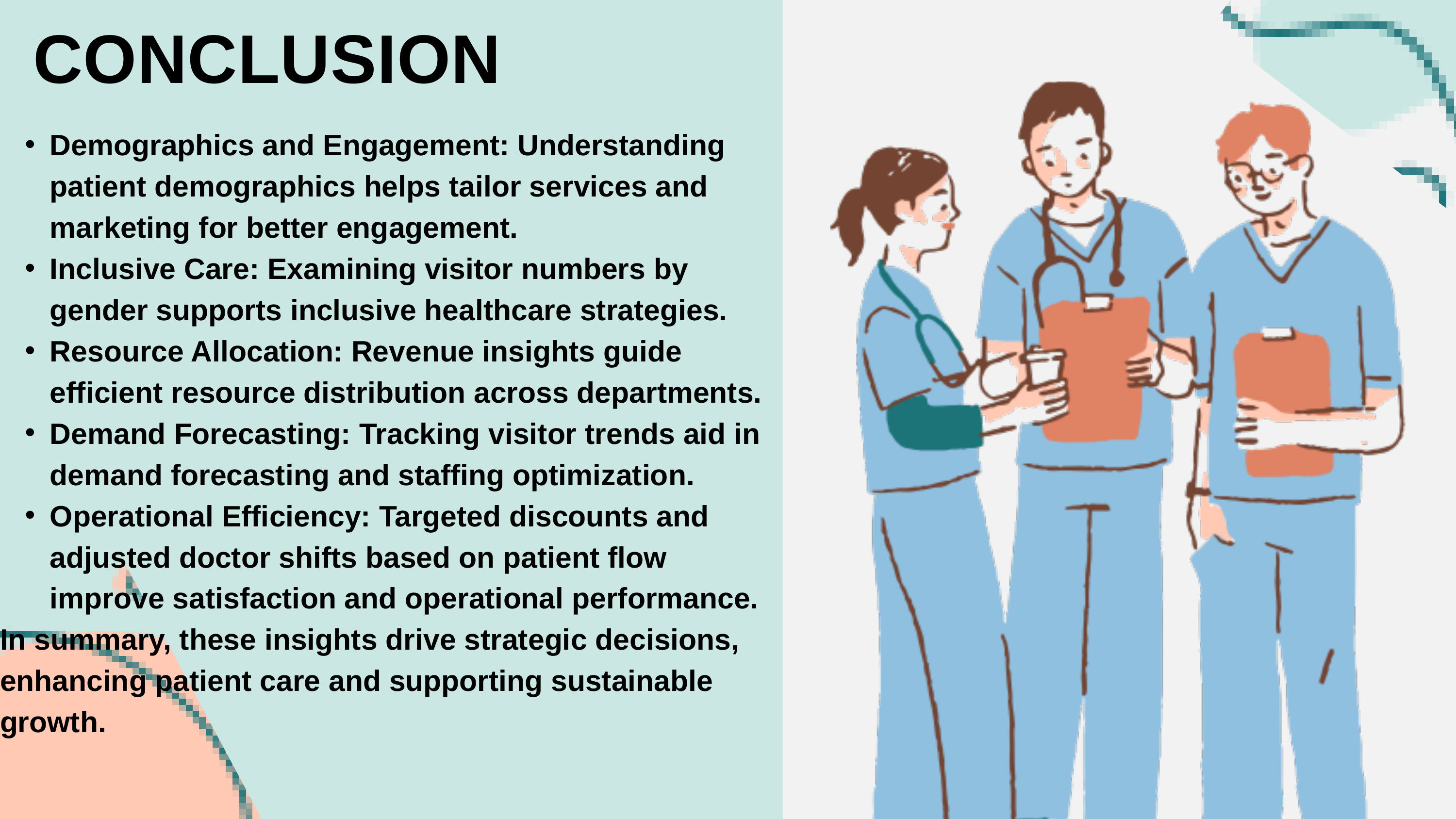

CONCLUSION

Demographics and Engagement: Understanding patient demographics helps tailor services and marketing for better engagement.
Inclusive Care: Examining visitor numbers by gender supports inclusive healthcare strategies.
Resource Allocation: Revenue insights guide efficient resource distribution across departments.
Demand Forecasting: Tracking visitor trends aid in demand forecasting and staffing optimization.
Operational Efficiency: Targeted discounts and adjusted doctor shifts based on patient flow improve satisfaction and operational performance.
In summary, these insights drive strategic decisions, enhancing patient care and supporting sustainable growth.